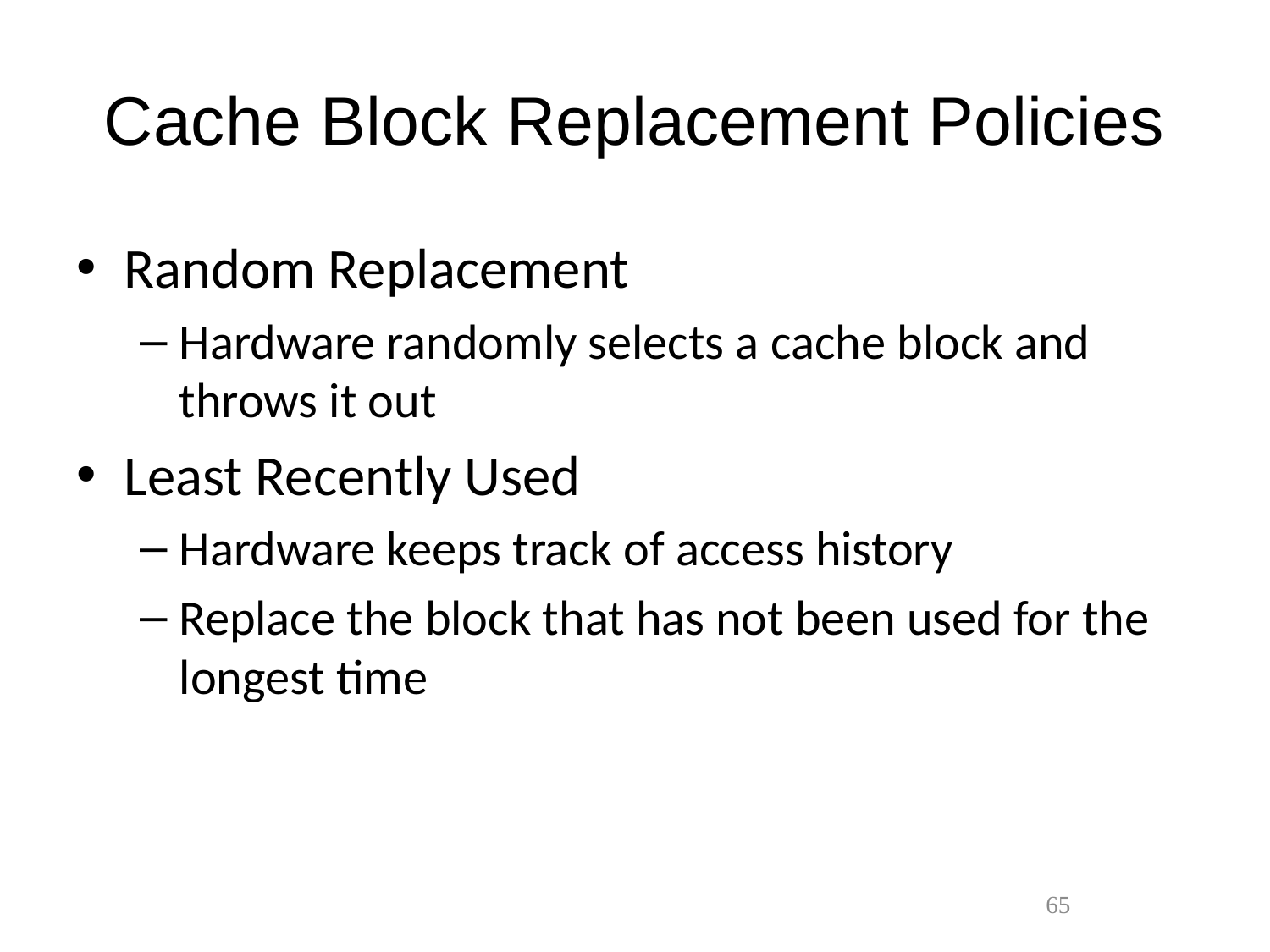

# Cache Block Replacement Policies
Random Replacement
Hardware randomly selects a cache block and throws it out
Least Recently Used
Hardware keeps track of access history
Replace the block that has not been used for the longest time
65